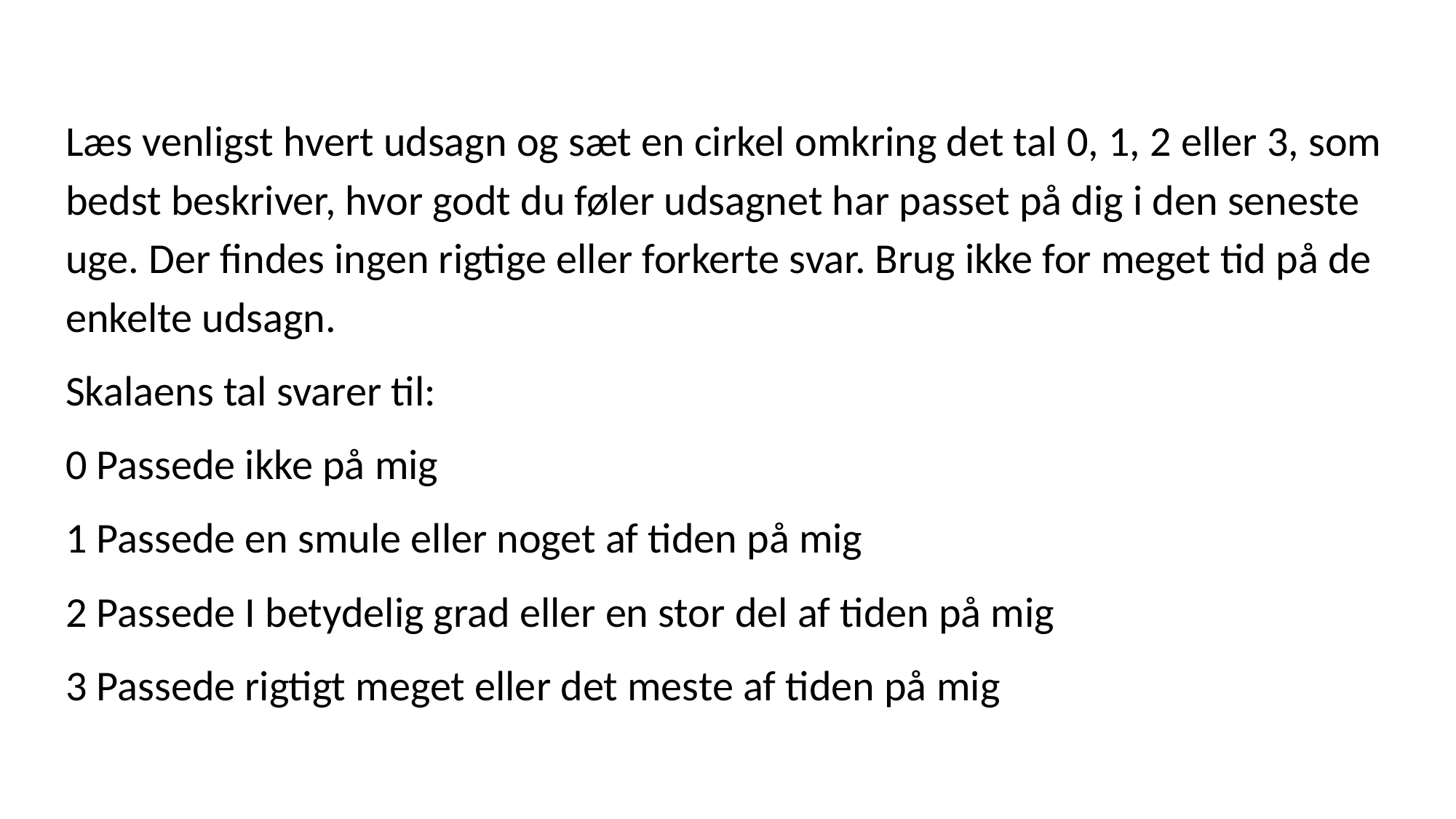

Læs venligst hvert udsagn og sæt en cirkel omkring det tal 0, 1, 2 eller 3, som bedst beskriver, hvor godt du føler udsagnet har passet på dig i den seneste uge. Der findes ingen rigtige eller forkerte svar. Brug ikke for meget tid på de enkelte udsagn.
Skalaens tal svarer til:
0 Passede ikke på mig
1 Passede en smule eller noget af tiden på mig
2 Passede I betydelig grad eller en stor del af tiden på mig
3 Passede rigtigt meget eller det meste af tiden på mig